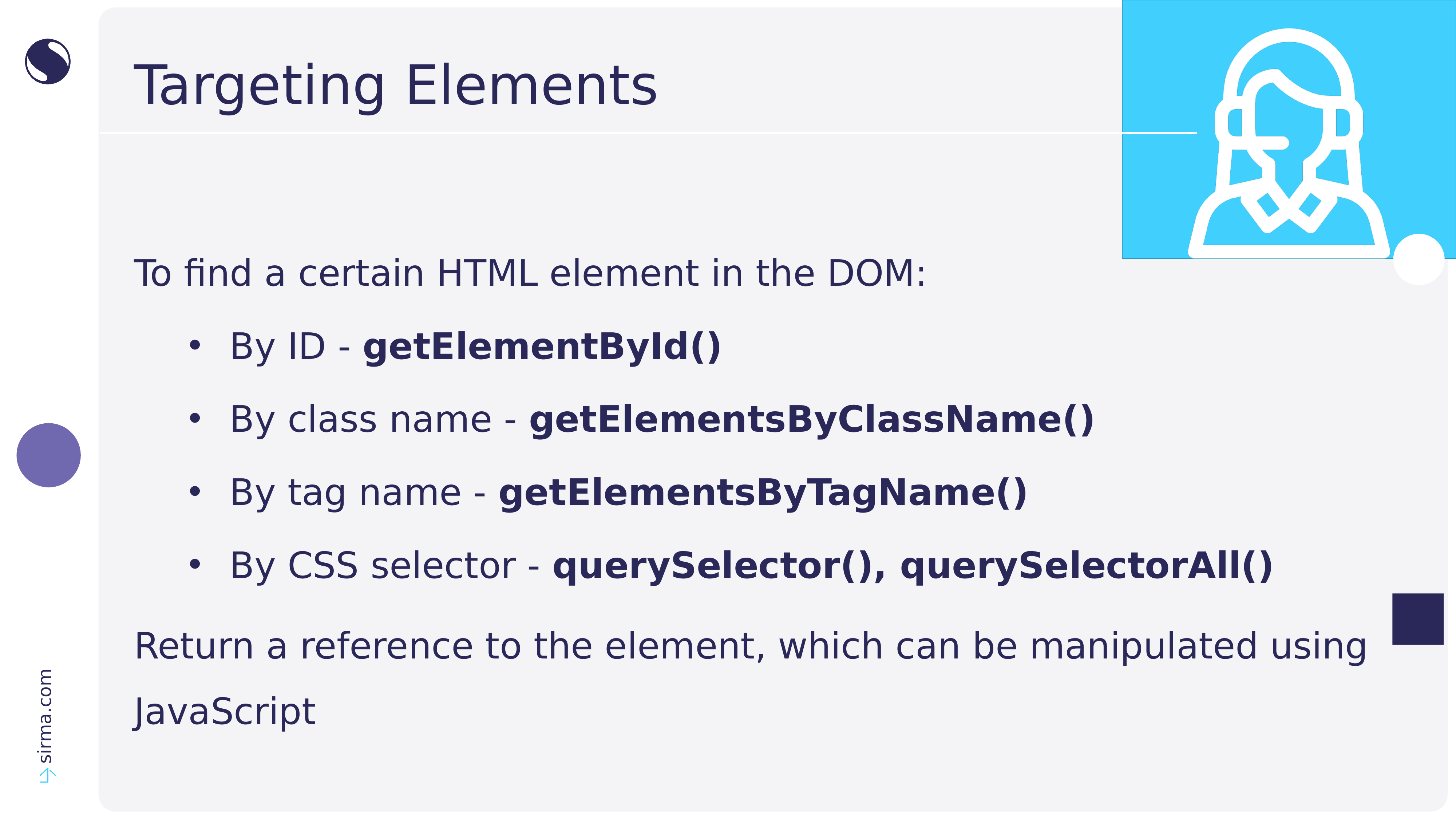

# Targeting Elements
To find a certain HTML element in the DOM:
By ID - getElementById()
By class name - getElementsByClassName()
By tag name - getElementsByTagName()
By CSS selector - querySelector(), querySelectorAll()
Return a reference to the element, which can be manipulated using JavaScript